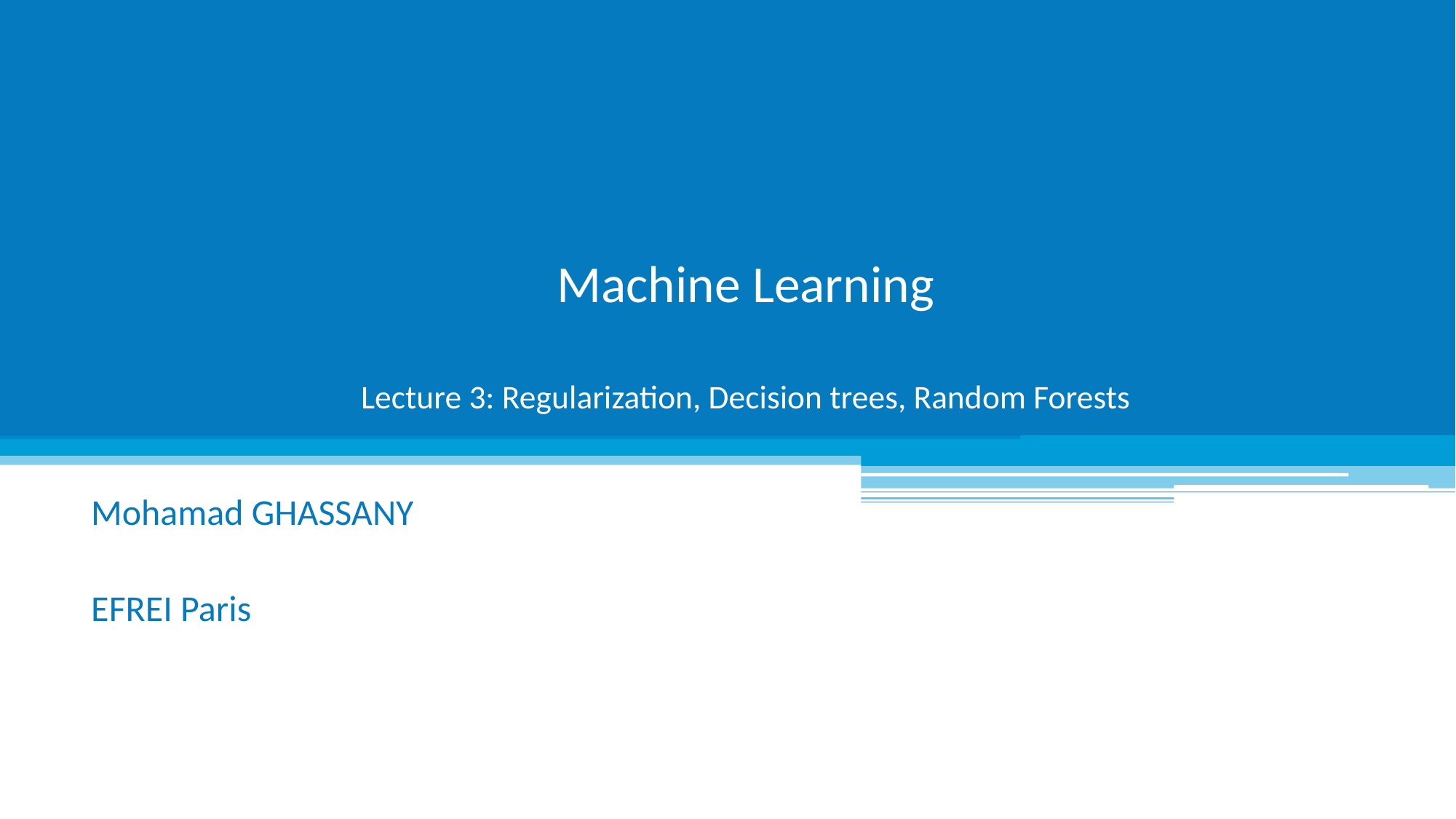

# Machine Learning Lecture 3: Regularization, Decision trees, Random Forests
Mohamad GHASSANY

EFREI Paris